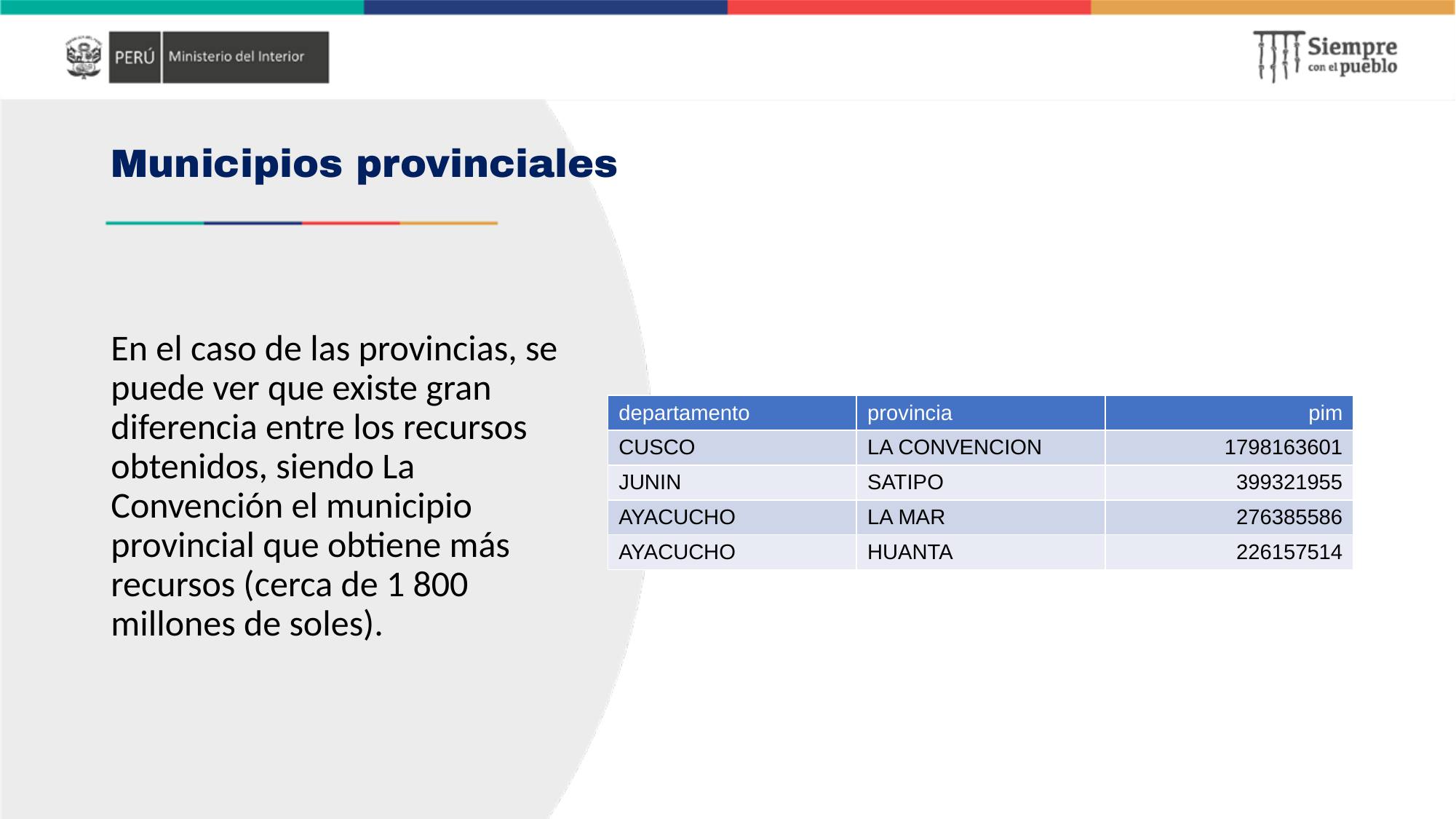

# Municipios provinciales
En el caso de las provincias, se puede ver que existe gran diferencia entre los recursos obtenidos, siendo La Convención el municipio provincial que obtiene más recursos (cerca de 1 800 millones de soles).
| departamento | provincia | pim |
| --- | --- | --- |
| CUSCO | LA CONVENCION | 1798163601 |
| JUNIN | SATIPO | 399321955 |
| AYACUCHO | LA MAR | 276385586 |
| AYACUCHO | HUANTA | 226157514 |